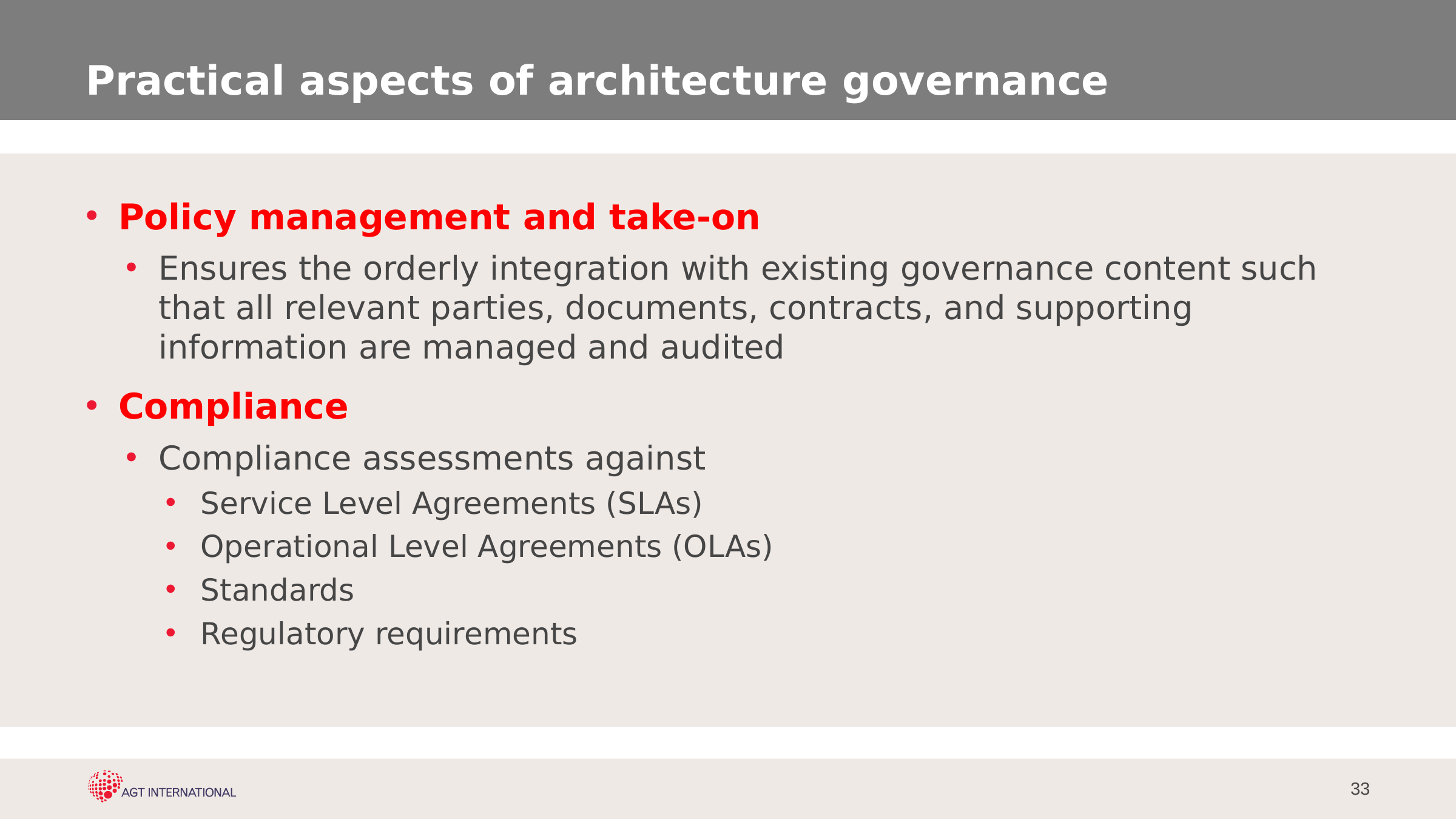

# Practical aspects of architecture governance
Policy management and take-on
Ensures the orderly integration with existing governance content such that all relevant parties, documents, contracts, and supporting information are managed and audited
Compliance
Compliance assessments against
Service Level Agreements (SLAs)
Operational Level Agreements (OLAs)
Standards
Regulatory requirements